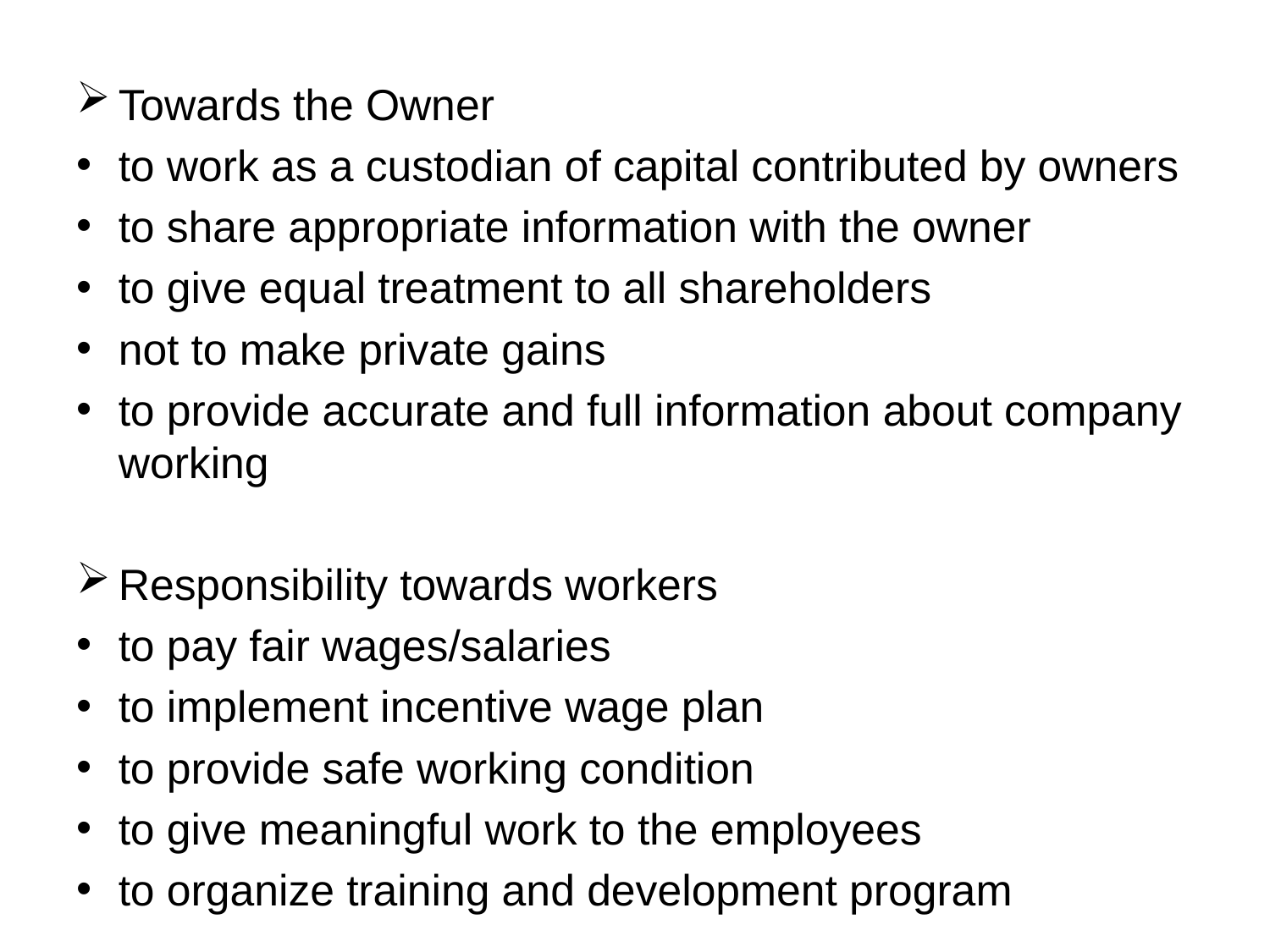

Towards the Owner
to work as a custodian of capital contributed by owners
to share appropriate information with the owner
to give equal treatment to all shareholders
not to make private gains
to provide accurate and full information about company working

Responsibility towards workers
to pay fair wages/salaries
to implement incentive wage plan
to provide safe working condition
to give meaningful work to the employees
to organize training and development program